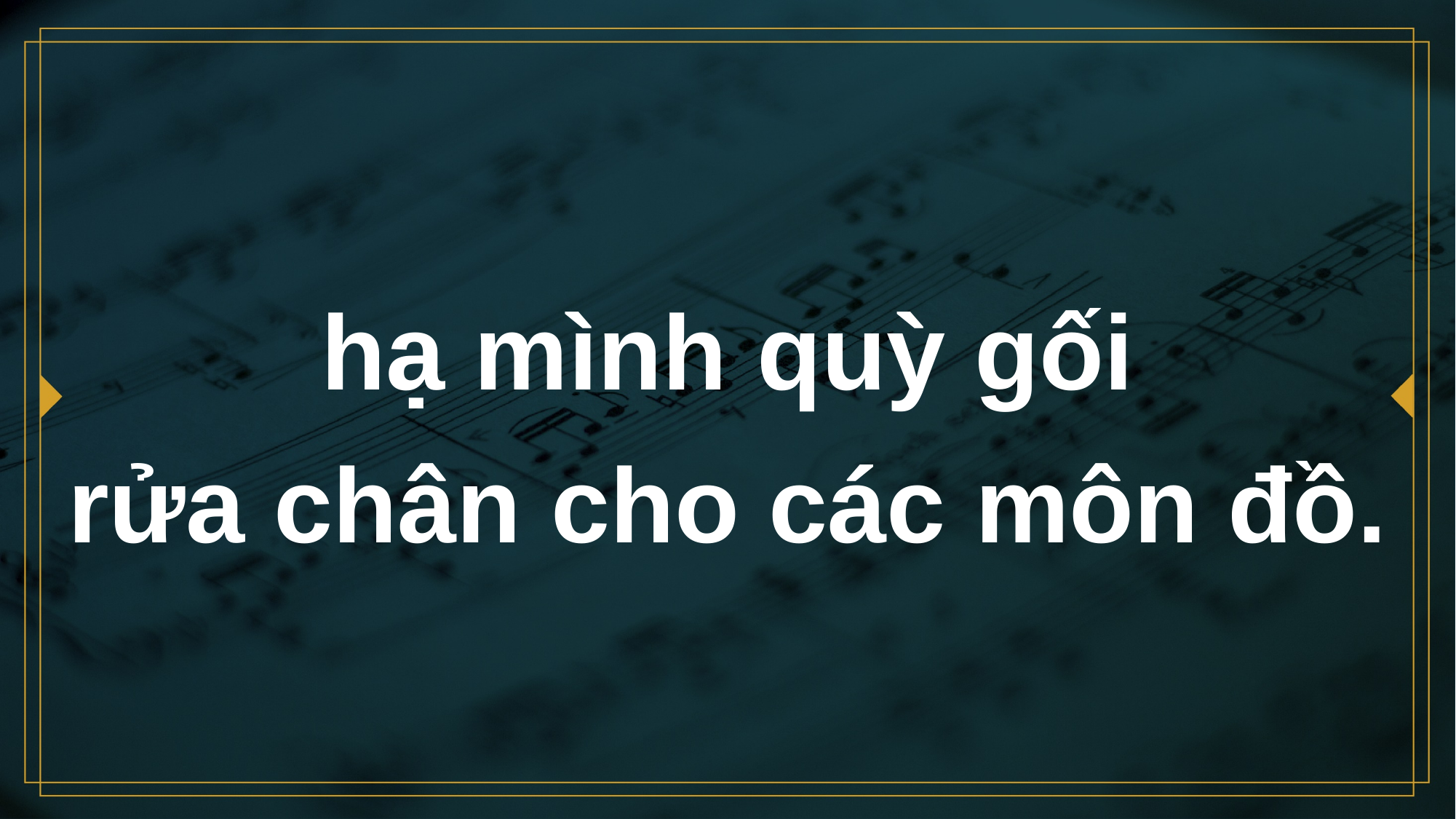

# hạ mình quỳ gối rửa chân cho các môn đồ.